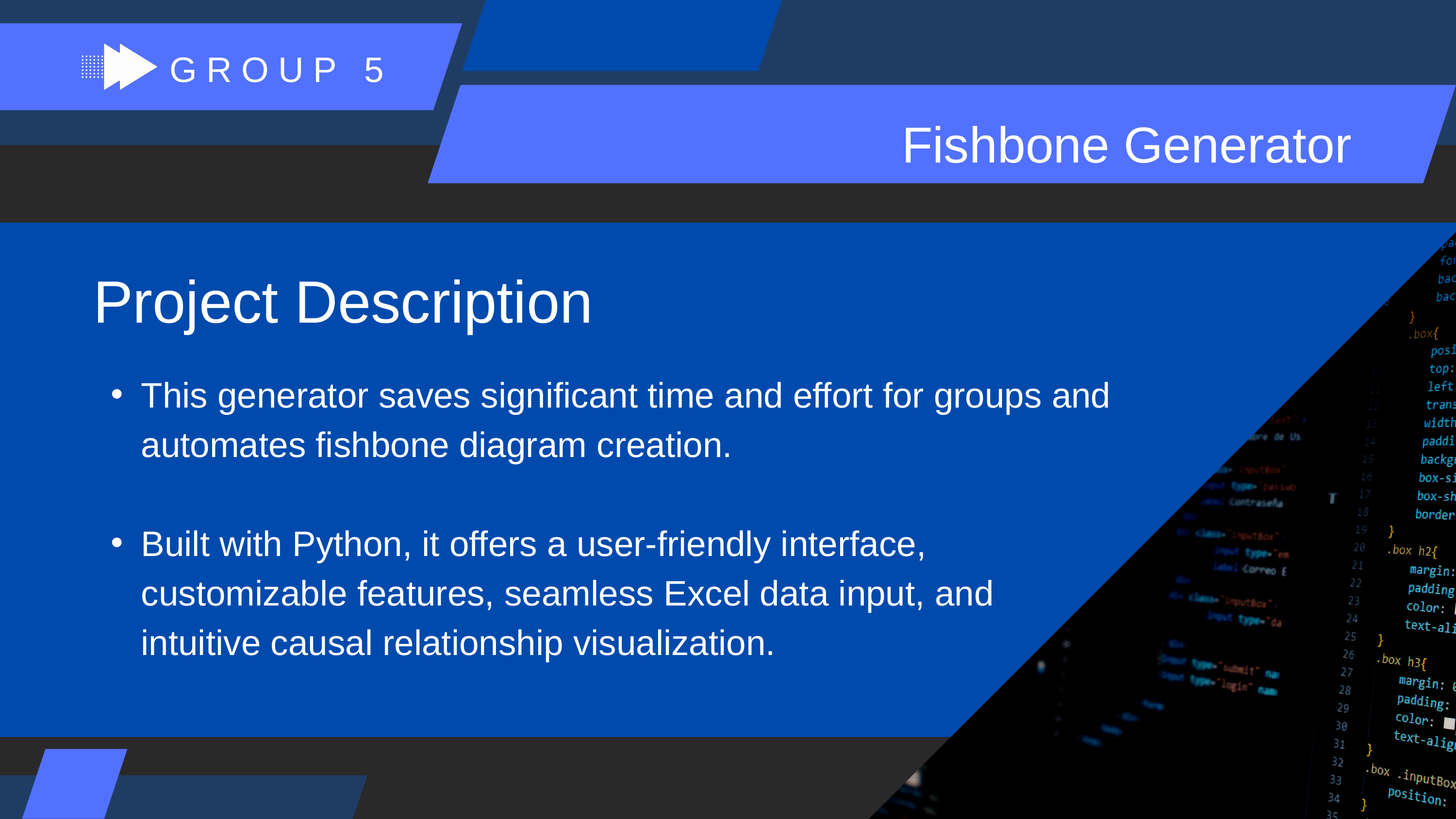

GROUP 5

Fishbone Generator

Project Description
This generator saves significant time and effort for groups and automates fishbone diagram creation.

Built with Python, it offers a user-friendly interface, customizable features, seamless Excel data input, and intuitive causal relationship visualization.